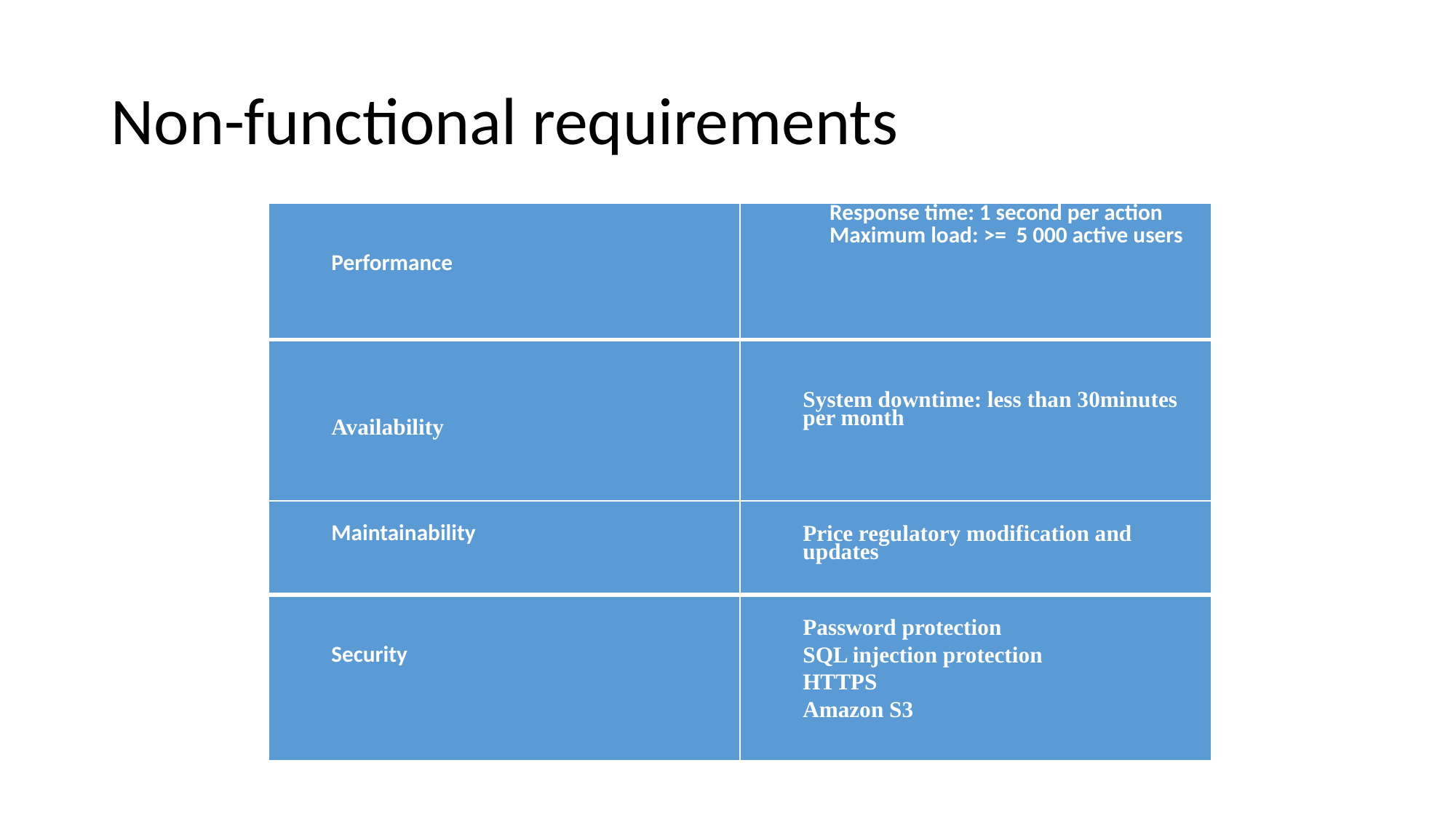

# Non-functional requirements
| Performance | Response time: 1 second per action Maximum load: >= 5 000 active users |
| --- | --- |
| Availability | System downtime: less than 30minutes per month |
| Maintainability | Price regulatory modification and updates |
| Security | Password protection SQL injection protection HTTPS Amazon S3 |